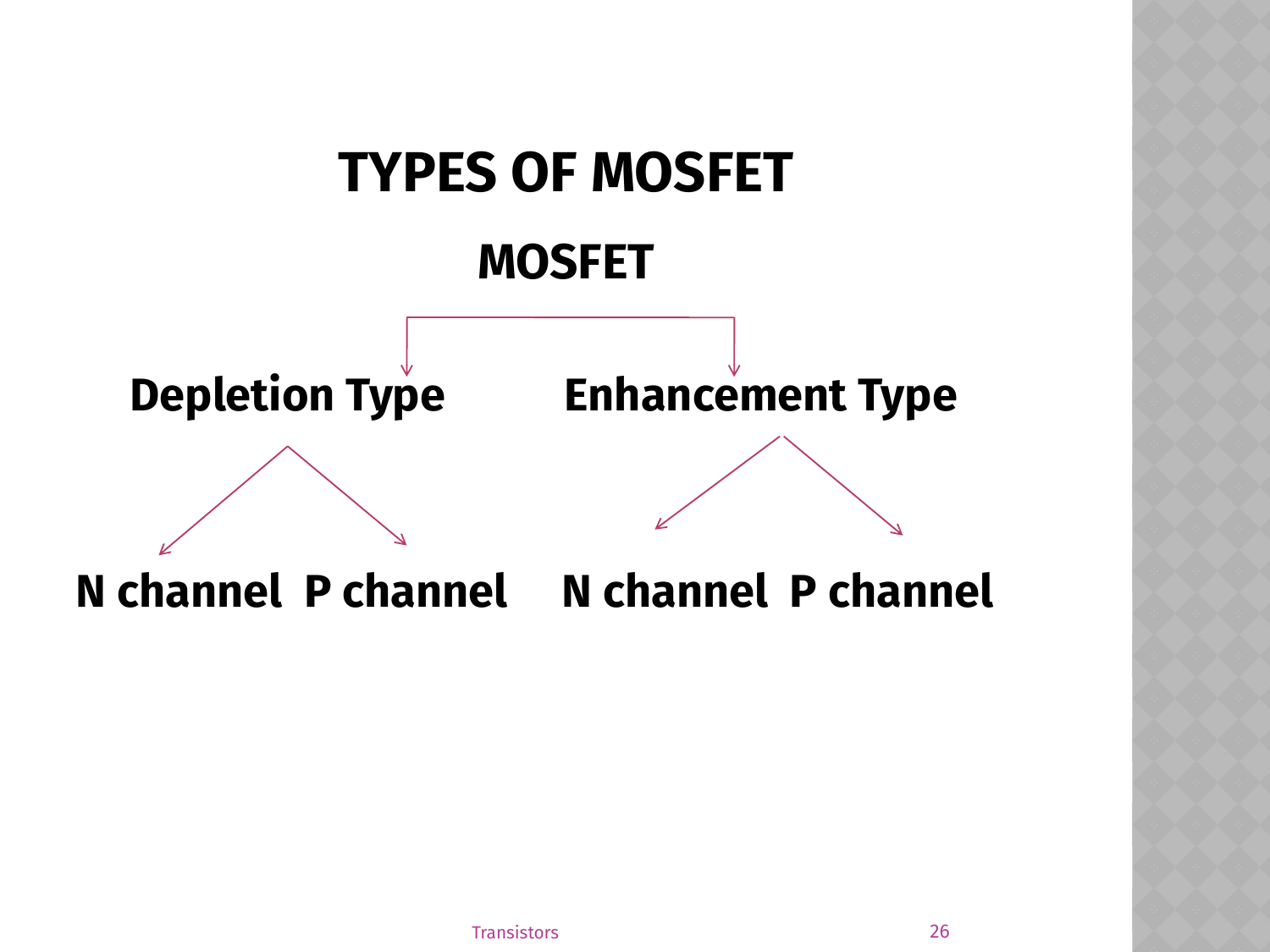

# Types of mosfet
MOSFET

     Depletion Type           Enhancement Type

N channel  P channel     N channel  P channel

26
Transistors